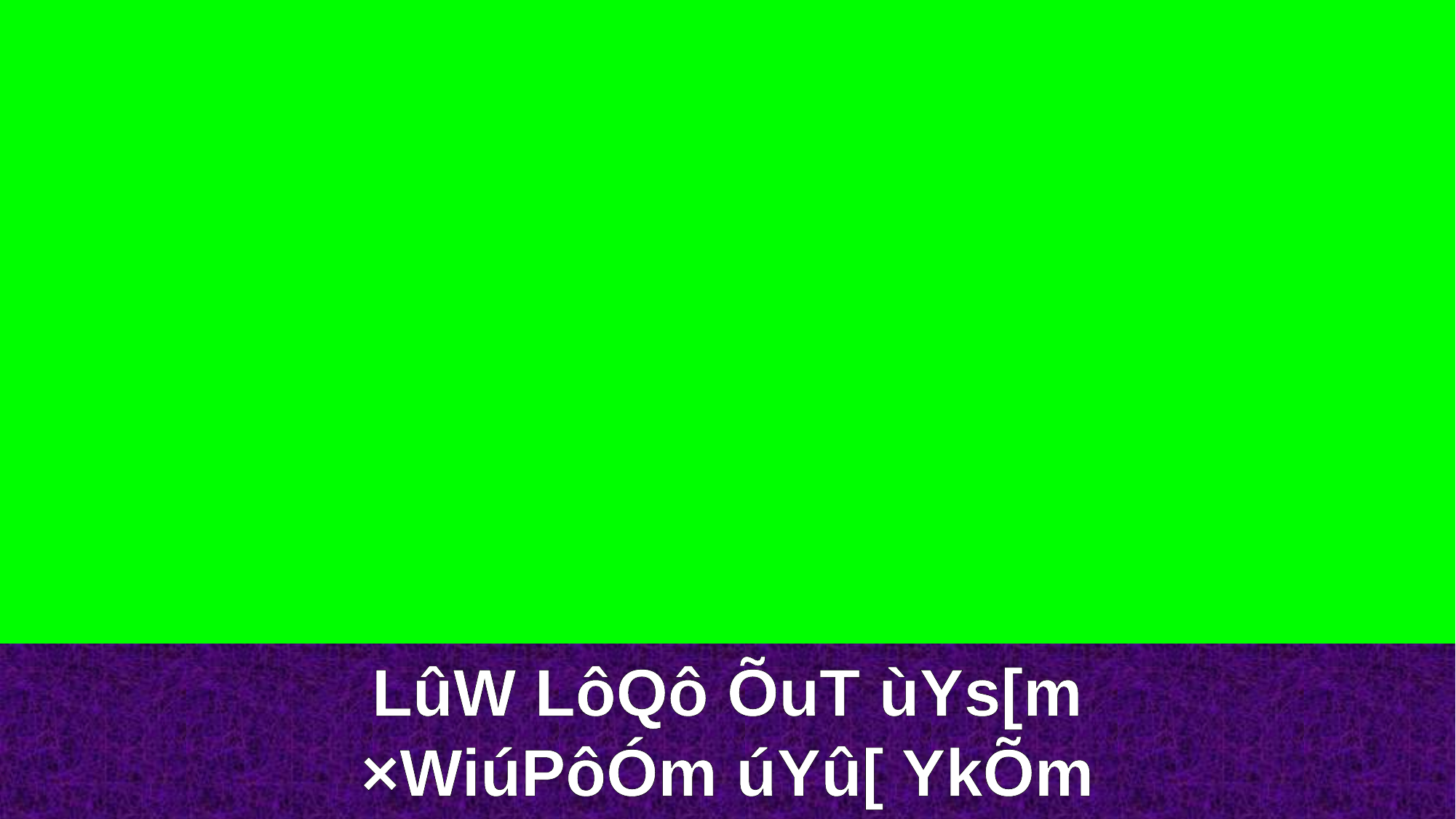

LûW LôQô ÕuT ùYs[m
×WiúPôÓm úYû[ YkÕm